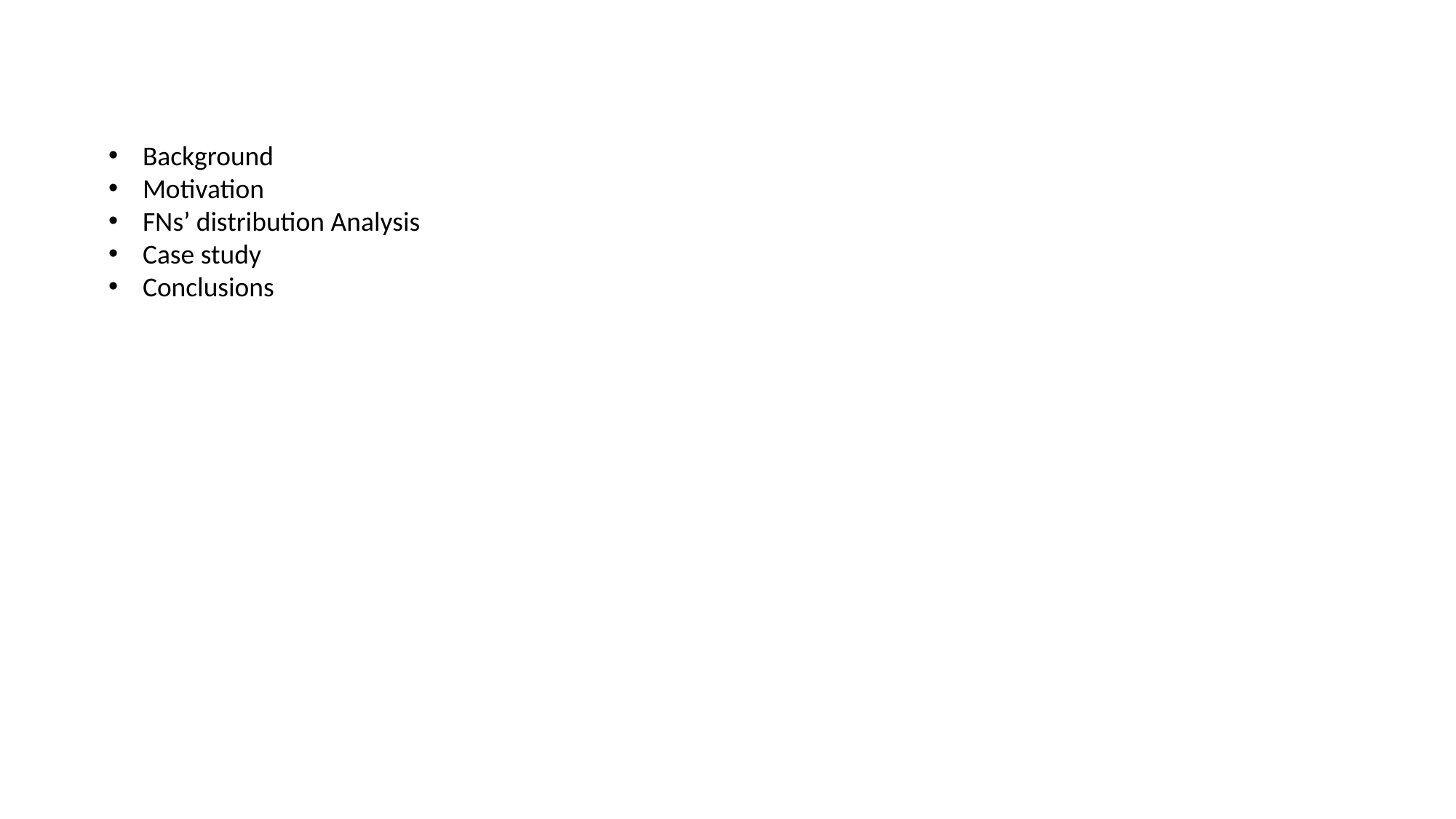

Background
Motivation
FNs’ distribution Analysis
Case study
Conclusions